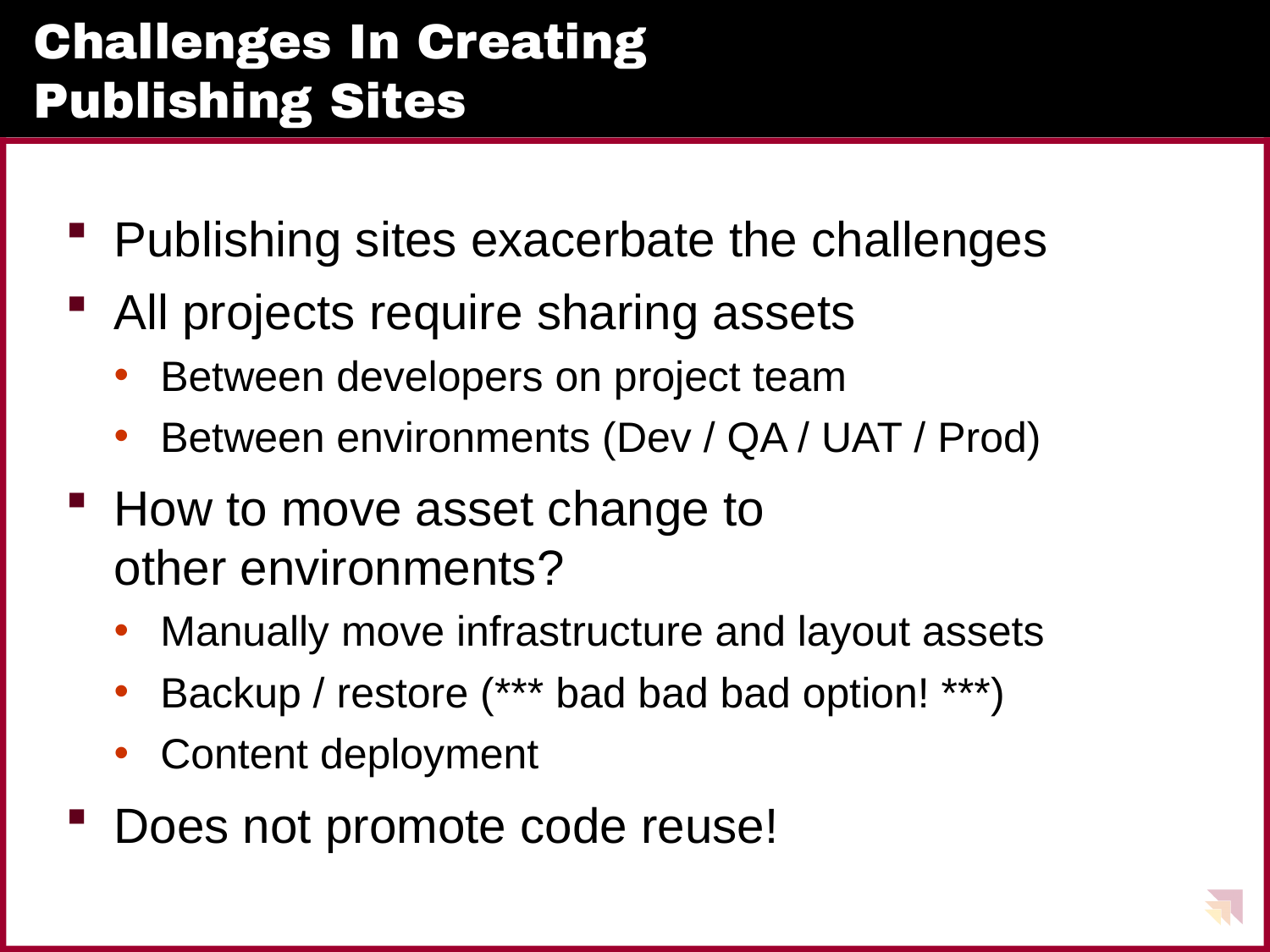

# Challenges In Creating Publishing Sites
Publishing sites exacerbate the challenges
All projects require sharing assets
Between developers on project team
Between environments (Dev / QA / UAT / Prod)
How to move asset change to
other environments?
Manually move infrastructure and layout assets
Backup / restore (*** bad bad bad option! ***)
Content deployment
Does not promote code reuse!